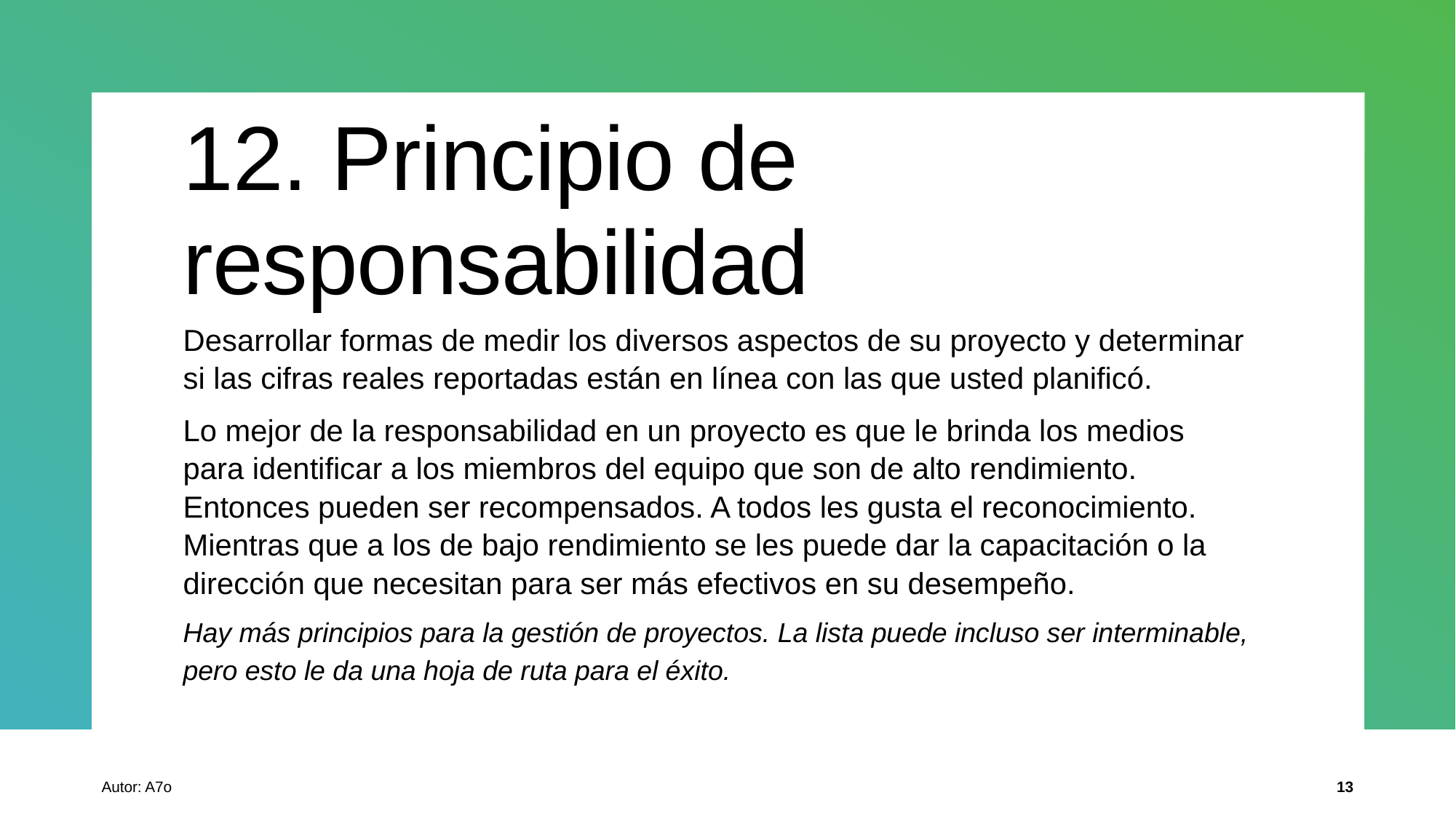

# 12. Principio de responsabilidad

Desarrollar formas de medir los diversos aspectos de su proyecto y determinar si las cifras reales reportadas están en línea con las que usted planificó.
Lo mejor de la responsabilidad en un proyecto es que le brinda los medios para identificar a los miembros del equipo que son de alto rendimiento. Entonces pueden ser recompensados. A todos les gusta el reconocimiento. Mientras que a los de bajo rendimiento se les puede dar la capacitación o la dirección que necesitan para ser más efectivos en su desempeño.
Hay más principios para la gestión de proyectos. La lista puede incluso ser interminable, pero esto le da una hoja de ruta para el éxito.
Autor: A7o
13